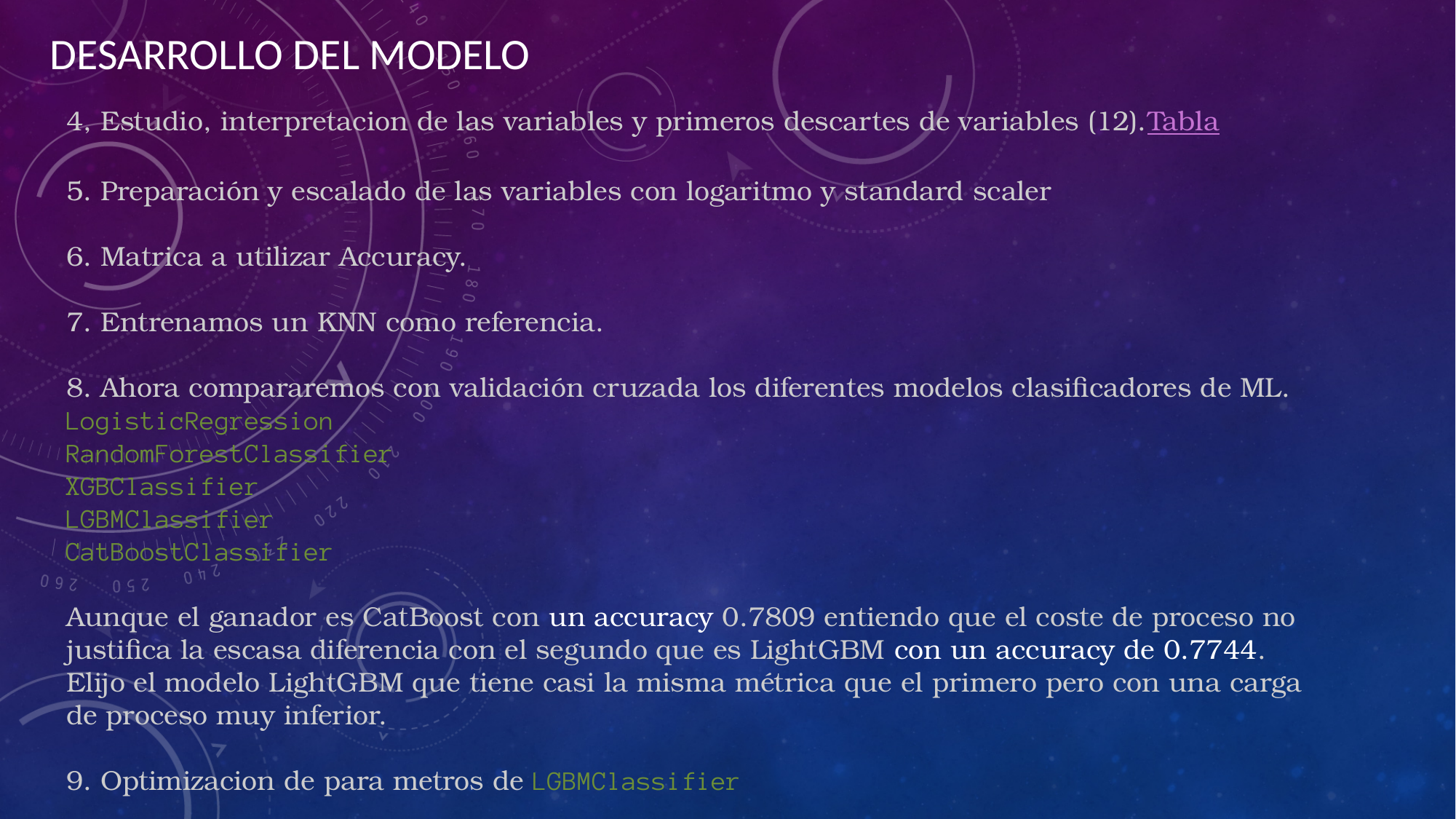

DESARROLLO DEL MODELO
4, Estudio, interpretacion de las variables y primeros descartes de variables (12).Tabla

5. Preparación y escalado de las variables con logaritmo y standard scaler

6. Matrica a utilizar Accuracy.

7. Entrenamos un KNN como referencia.

8. Ahora compararemos con validación cruzada los diferentes modelos clasificadores de ML. LogisticRegression
RandomForestClassifier
XGBClassifier
LGBMClassifier
CatBoostClassifier

Aunque el ganador es CatBoost con un accuracy 0.7809 entiendo que el coste de proceso no justifica la escasa diferencia con el segundo que es LightGBM con un accuracy de 0.7744. Elijo el modelo LightGBM que tiene casi la misma métrica que el primero pero con una carga de proceso muy inferior.

9. Optimizacion de para metros de LGBMClassifier